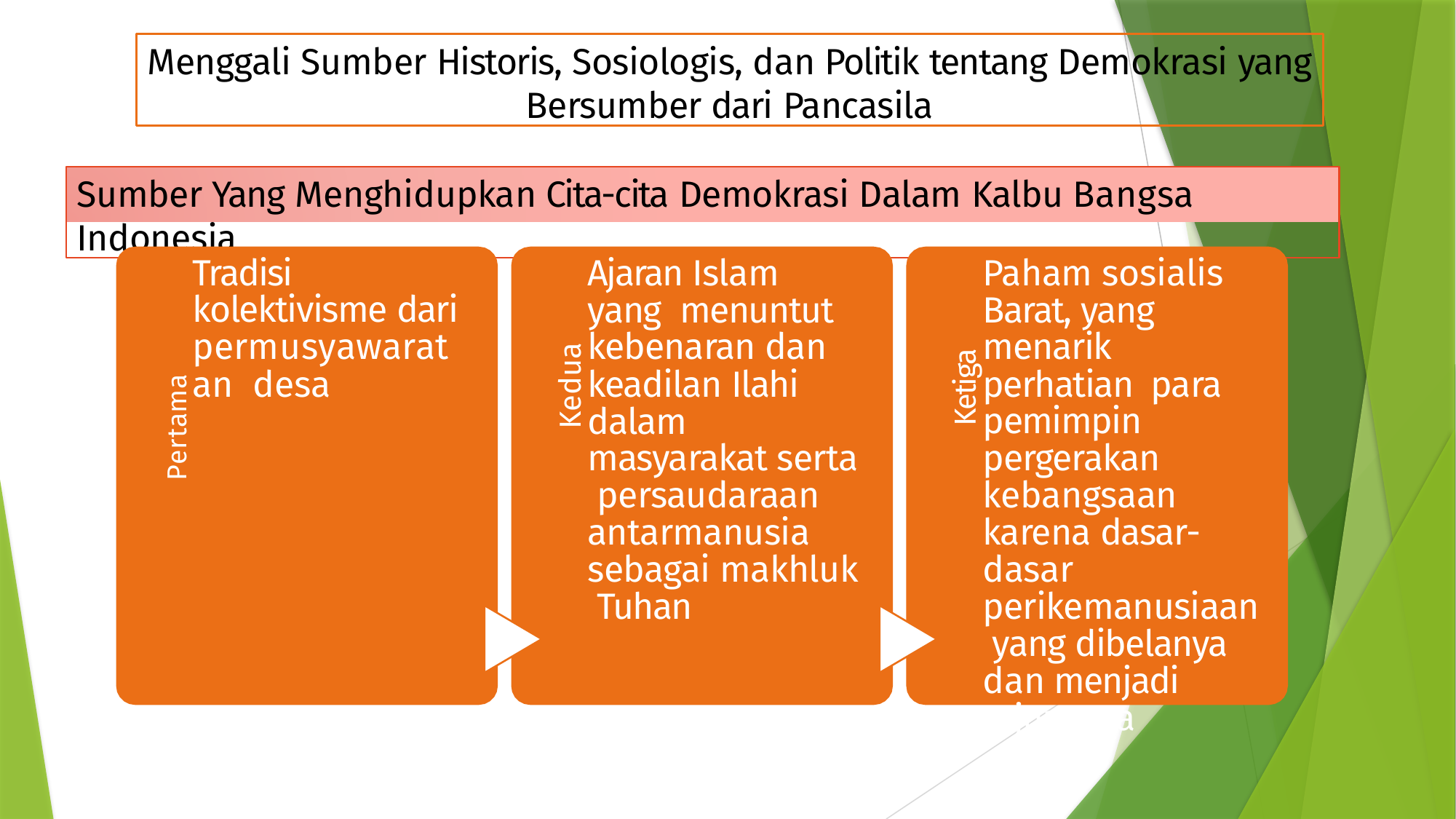

Menggali Sumber Historis, Sosiologis, dan Politik tentang Demokrasi yang
Bersumber dari Pancasila

Sumber Yang Menghidupkan Cita-cita Demokrasi Dalam Kalbu Bangsa Indonesia

Tradisi  kolektivisme dari  permusyawaratan  desa
Ajaran Islam yang  menuntut  kebenaran dan  keadilan Ilahi  dalam  masyarakat serta  persaudaraan  antarmanusia  sebagai makhluk  Tuhan
Paham sosialis  Barat, yang  menarik perhatian  para pemimpin  pergerakan  kebangsaan  karena dasar-  dasar  perikemanusiaan  yang dibelanya  dan menjadi  tujuannya
Kedua
Ketiga
Pertama